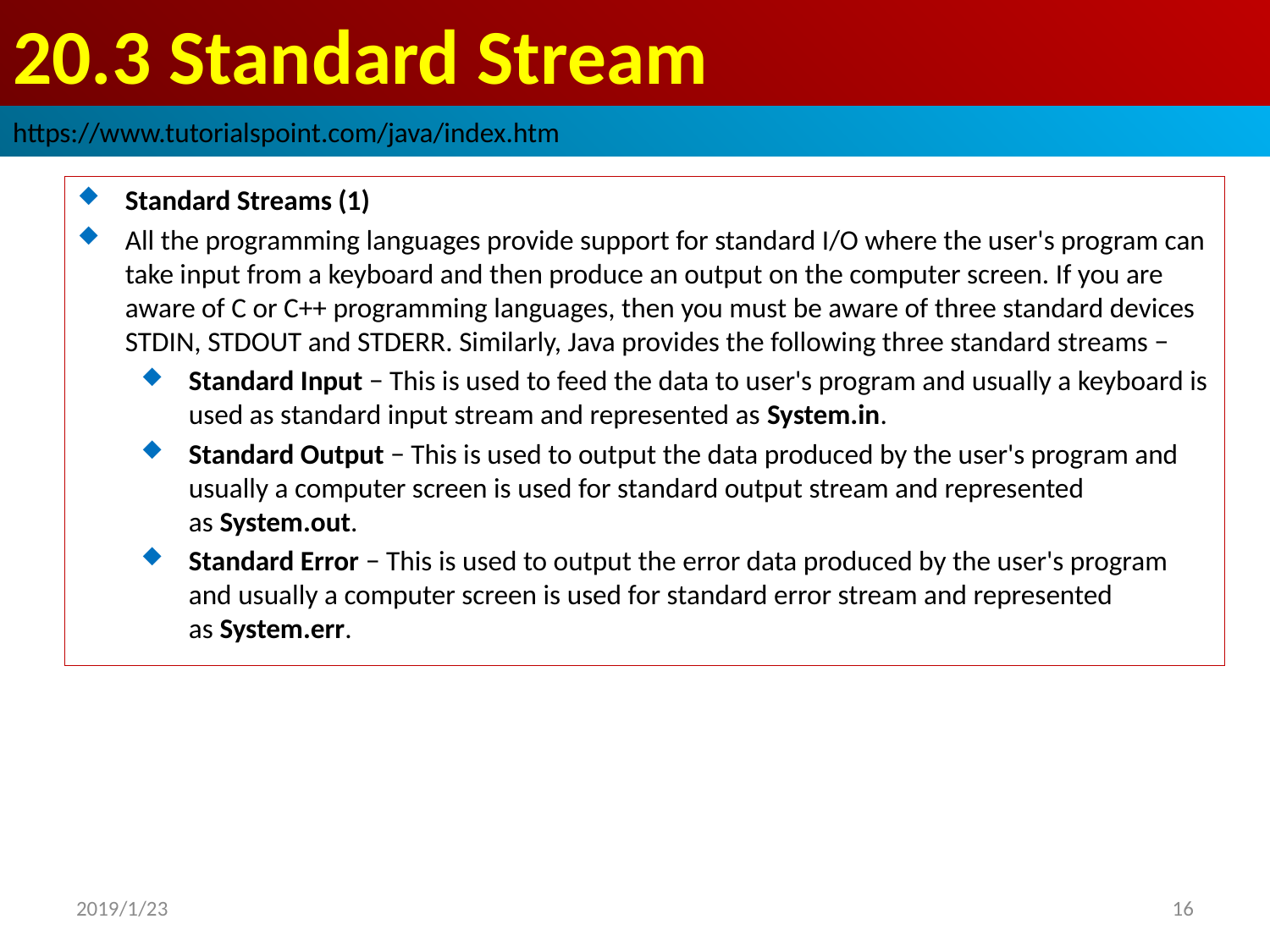

# 20.3 Standard Stream
https://www.tutorialspoint.com/java/index.htm
Standard Streams (1)
All the programming languages provide support for standard I/O where the user's program can take input from a keyboard and then produce an output on the computer screen. If you are aware of C or C++ programming languages, then you must be aware of three standard devices STDIN, STDOUT and STDERR. Similarly, Java provides the following three standard streams −
Standard Input − This is used to feed the data to user's program and usually a keyboard is used as standard input stream and represented as System.in.
Standard Output − This is used to output the data produced by the user's program and usually a computer screen is used for standard output stream and represented as System.out.
Standard Error − This is used to output the error data produced by the user's program and usually a computer screen is used for standard error stream and represented as System.err.
2019/1/23
16